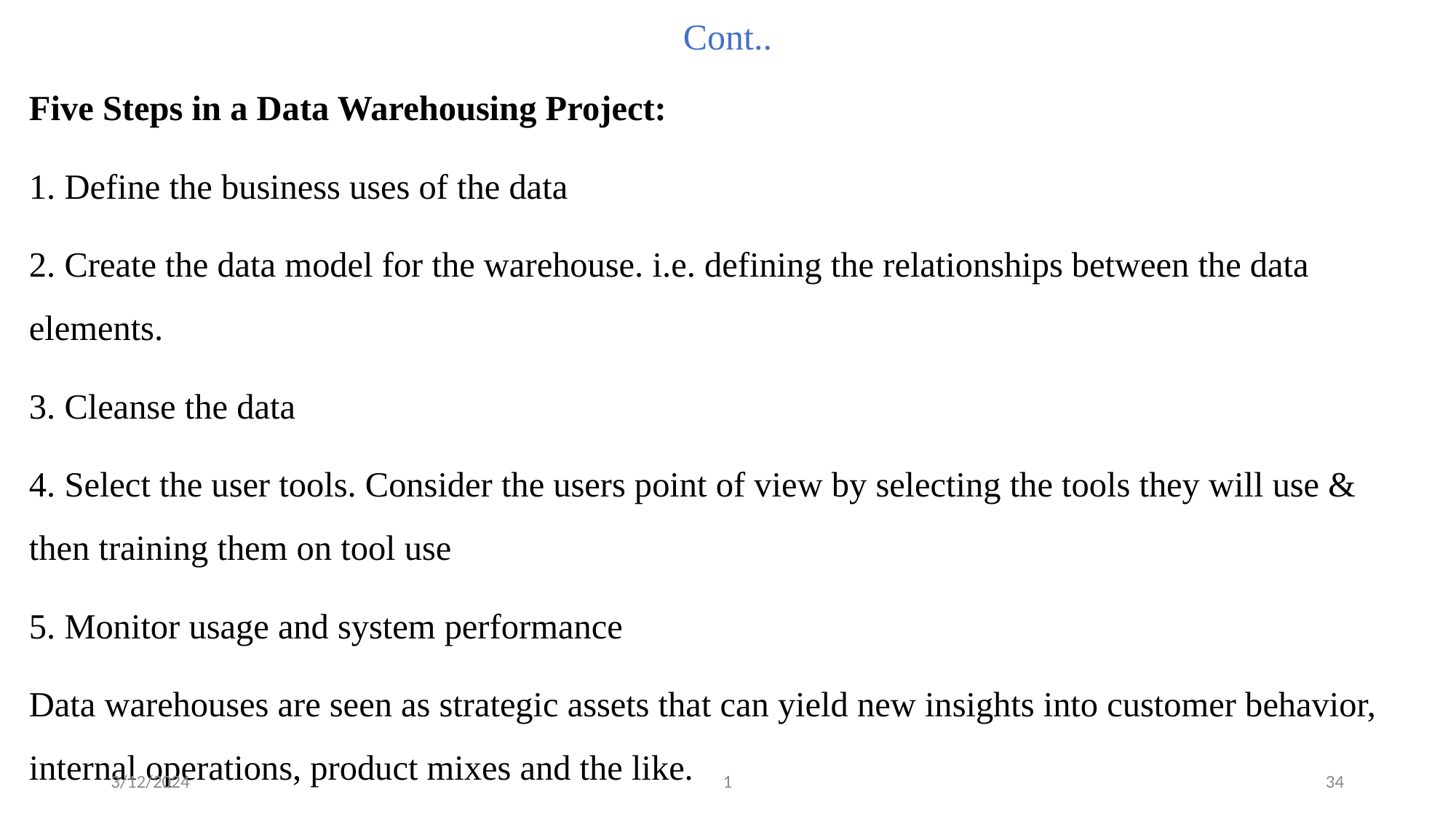

# Cont..
Five Steps in a Data Warehousing Project:
1. Define the business uses of the data
2. Create the data model for the warehouse. i.e. defining the relationships between the data elements.
3. Cleanse the data
4. Select the user tools. Consider the users point of view by selecting the tools they will use & then training them on tool use
5. Monitor usage and system performance
Data warehouses are seen as strategic assets that can yield new insights into customer behavior, internal operations, product mixes and the like.

3/12/2024
1
34